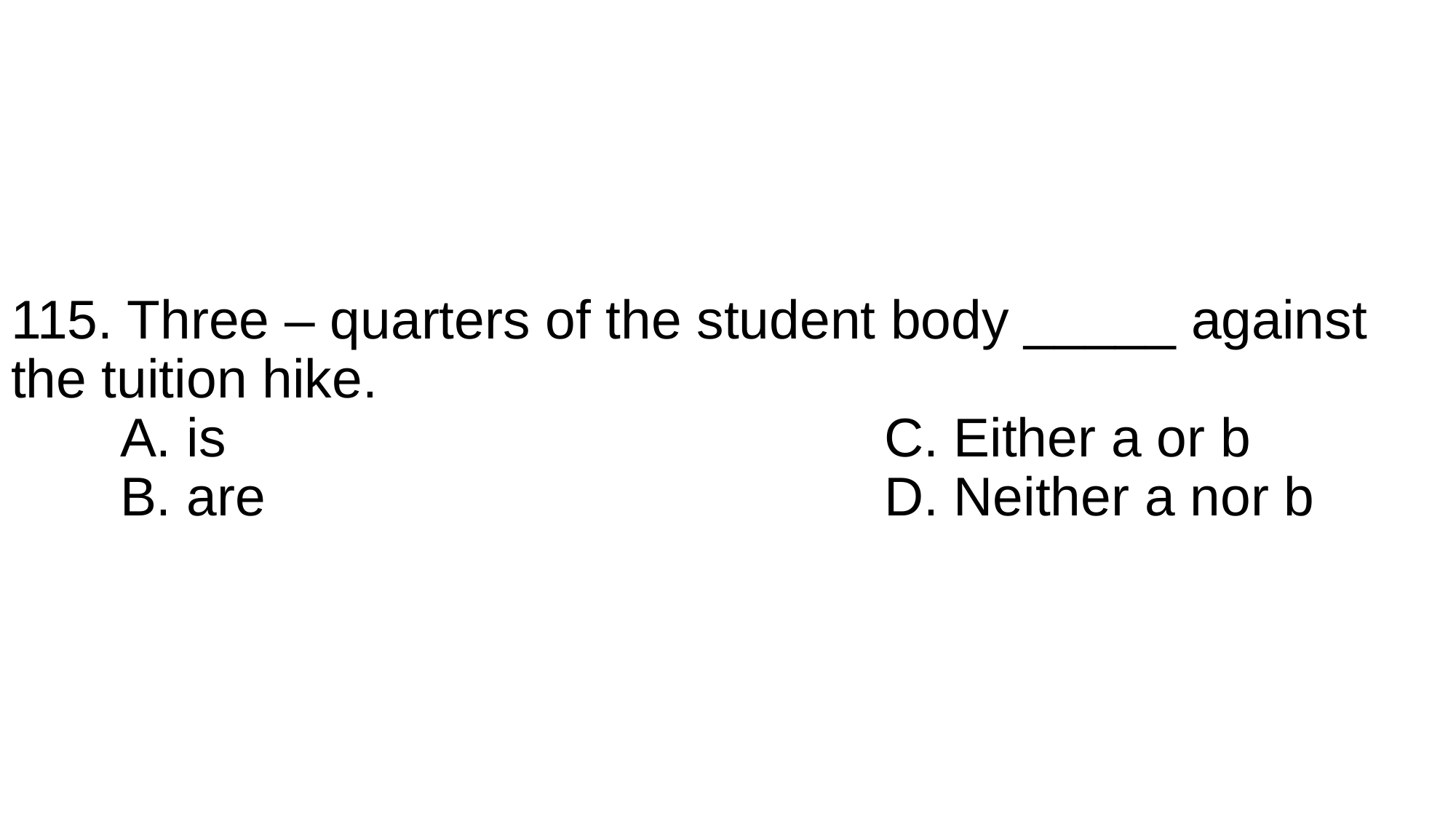

# 115. Three – quarters of the student body _____ against the tuition hike. A. is							C. Either a or b B. are						D. Neither a nor b